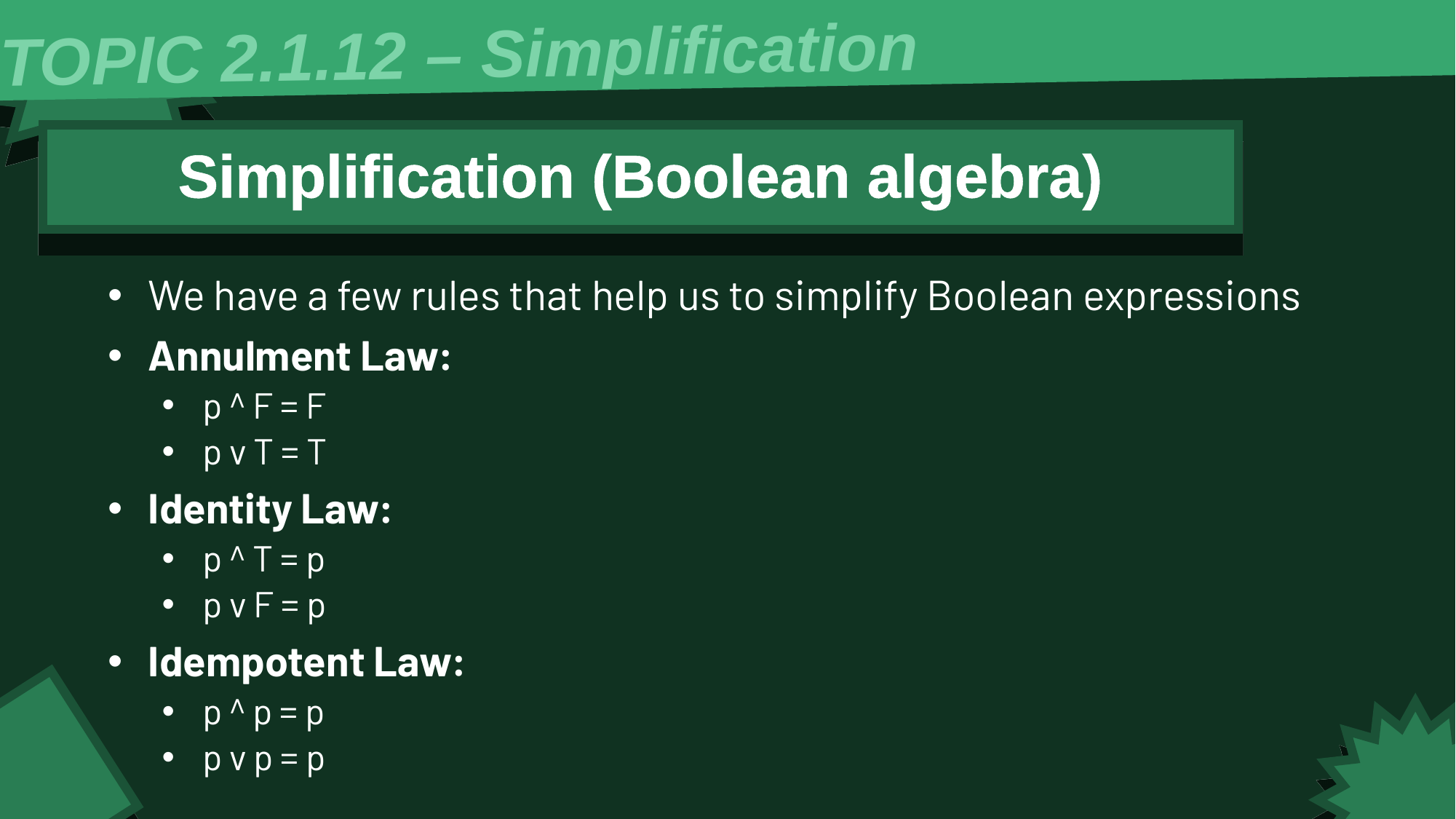

TOPIC 2.1.12 – Simplification

Simplification (Boolean algebra)
We have a few rules that help us to simplify Boolean expressions
Annulment Law:
p ^ F = F
p v T = T
Identity Law:
p ^ T = p
p v F = p
Idempotent Law:
p ^ p = p
p v p = p